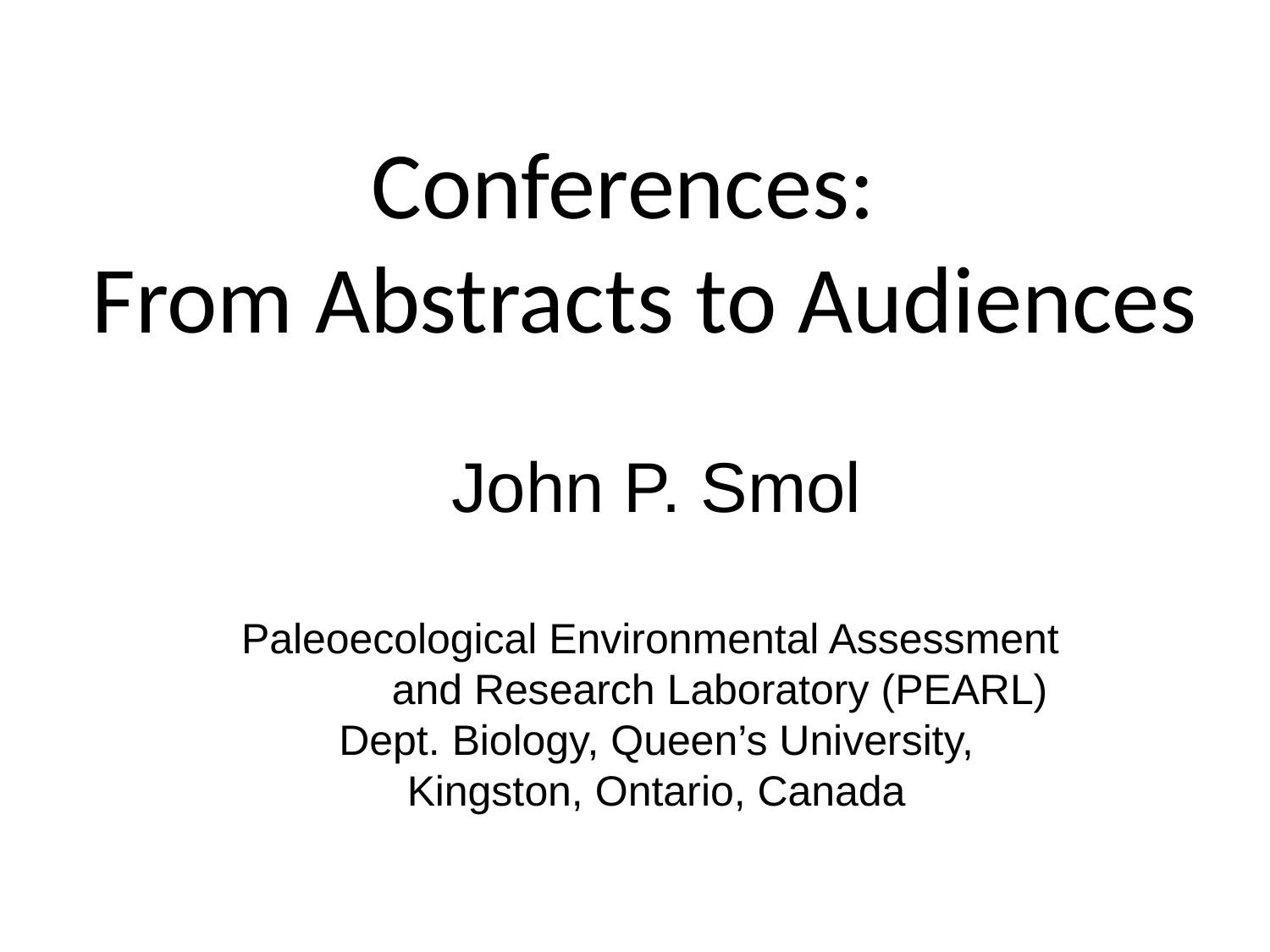

# Conferences: From Abstracts to Audiences
John P. Smol

Paleoecological Environmental Assessment    	and Research Laboratory (PEARL)
Dept. Biology, Queen’s University,
Kingston, Ontario, Canada